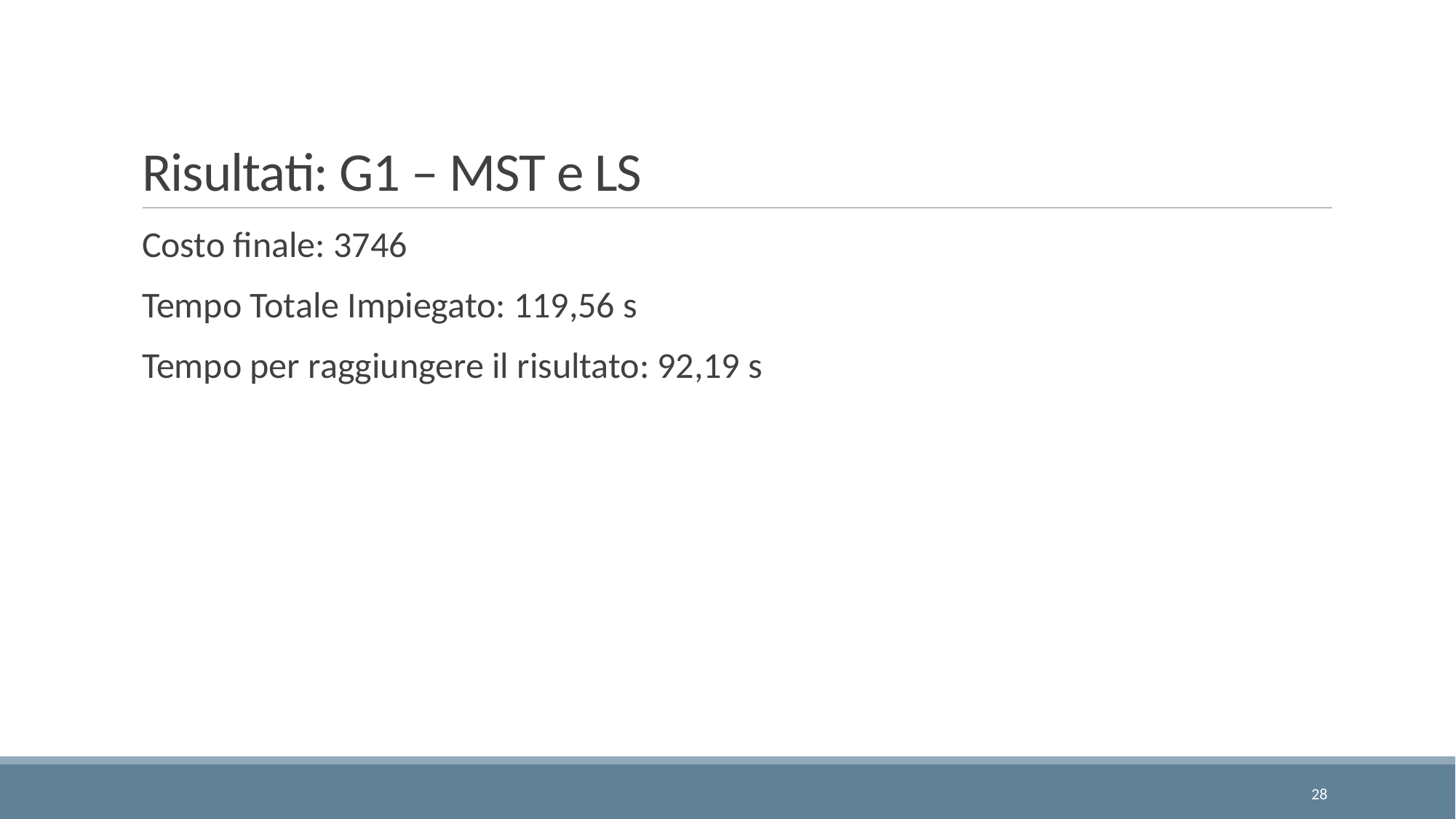

# Risultati: G1 – MST e LS
Costo finale: 3746
Tempo Totale Impiegato: 119,56 s
Tempo per raggiungere il risultato: 92,19 s
28